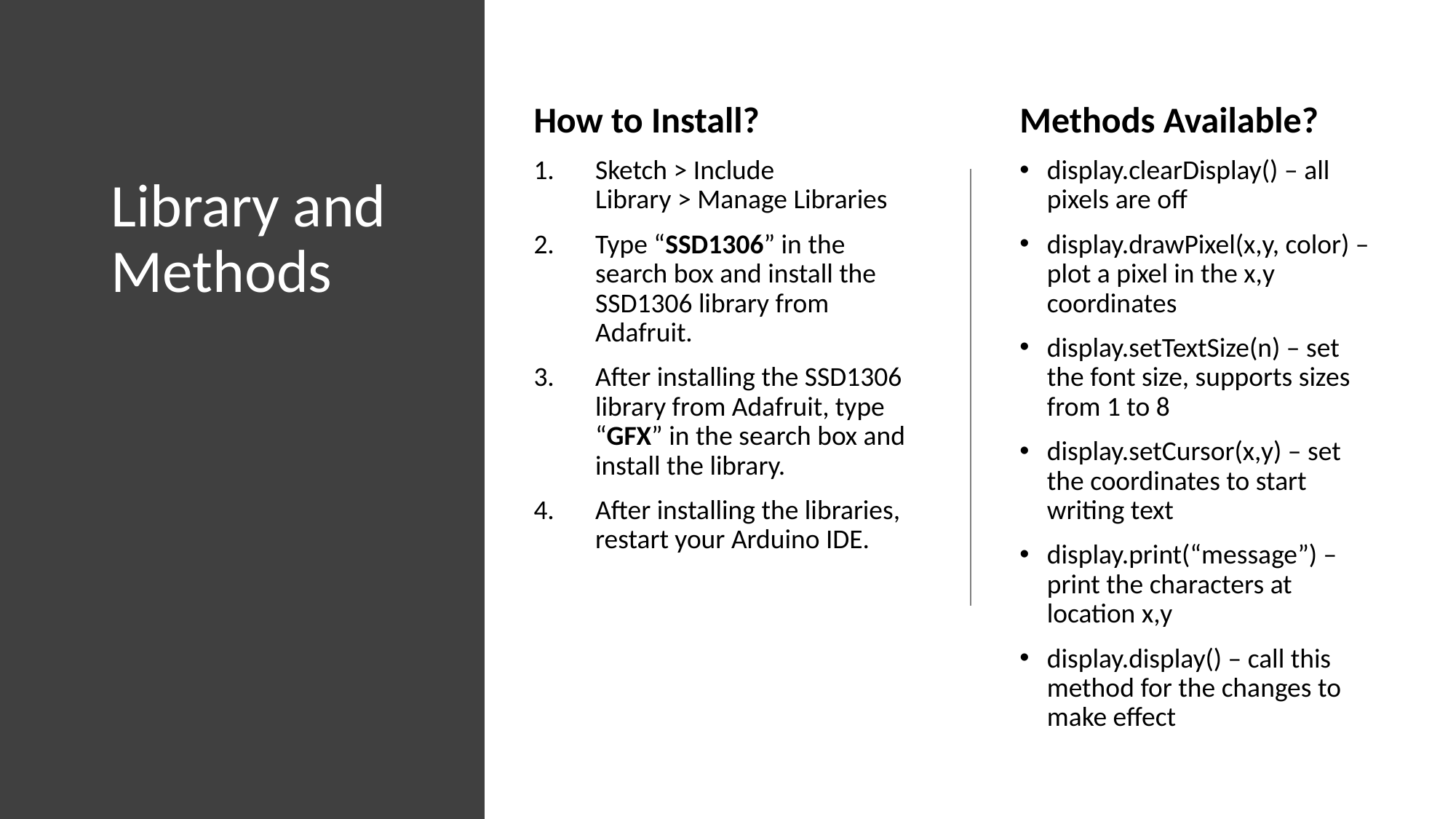

How to Install?
Sketch > Include Library > Manage Libraries
Type “SSD1306” in the search box and install the SSD1306 library from Adafruit.
After installing the SSD1306 library from Adafruit, type “GFX” in the search box and install the library.
After installing the libraries, restart your Arduino IDE.
Methods Available?
display.clearDisplay() – all pixels are off
display.drawPixel(x,y, color) – plot a pixel in the x,y coordinates
display.setTextSize(n) – set the font size, supports sizes from 1 to 8
display.setCursor(x,y) – set the coordinates to start writing text
display.print(“message”) – print the characters at location x,y
display.display() – call this method for the changes to make effect
# Library and Methods